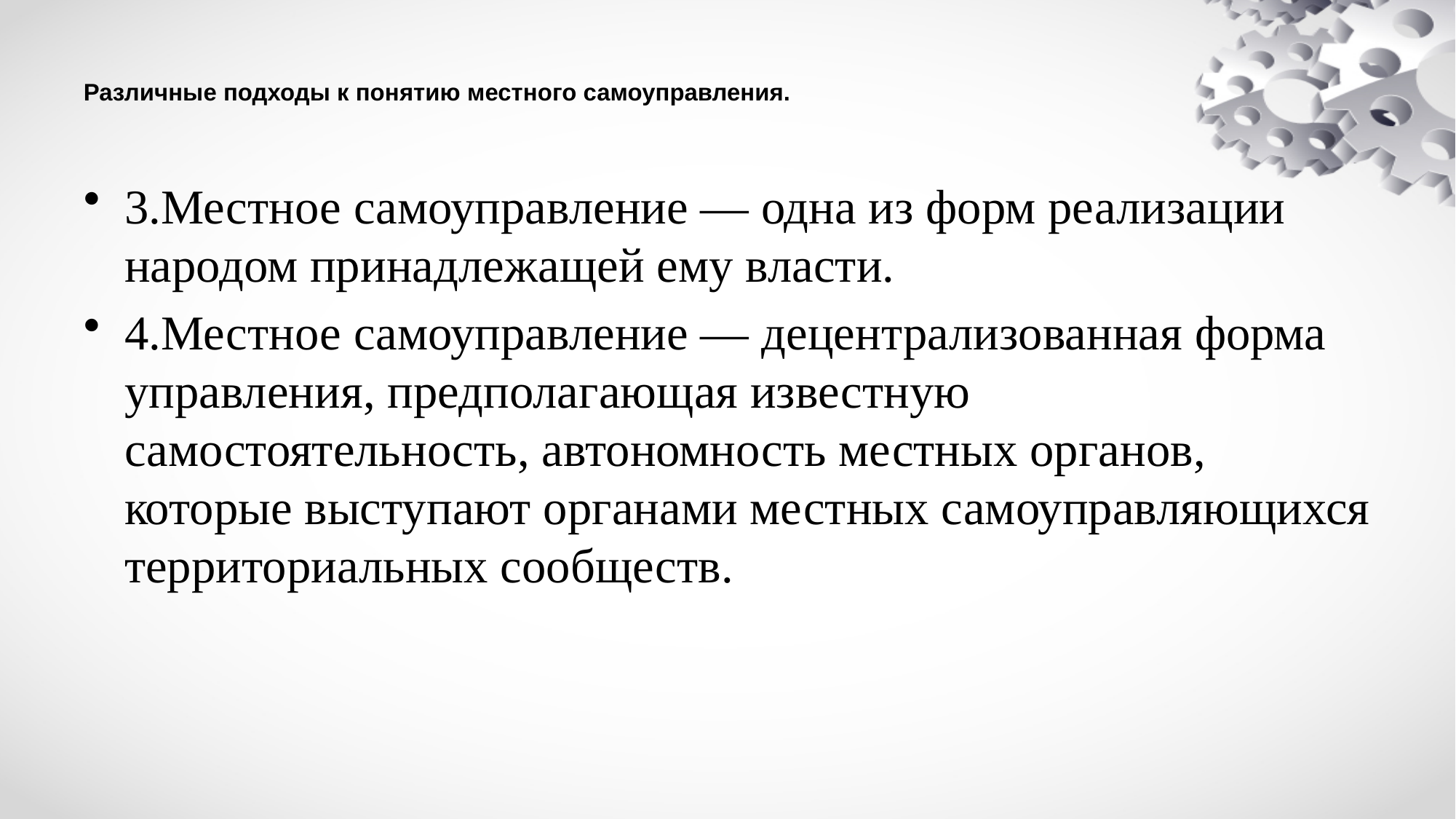

# Различные подходы к понятию местного самоуправления.
3.Местное самоуправление — одна из форм реализации народом принадлежащей ему власти.
4.Местное самоуправление — децентрализованная форма управления, предполагающая известную самостоятельность, автономность местных органов, которые выступают органами местных самоуправляющихся территориальных сообществ.